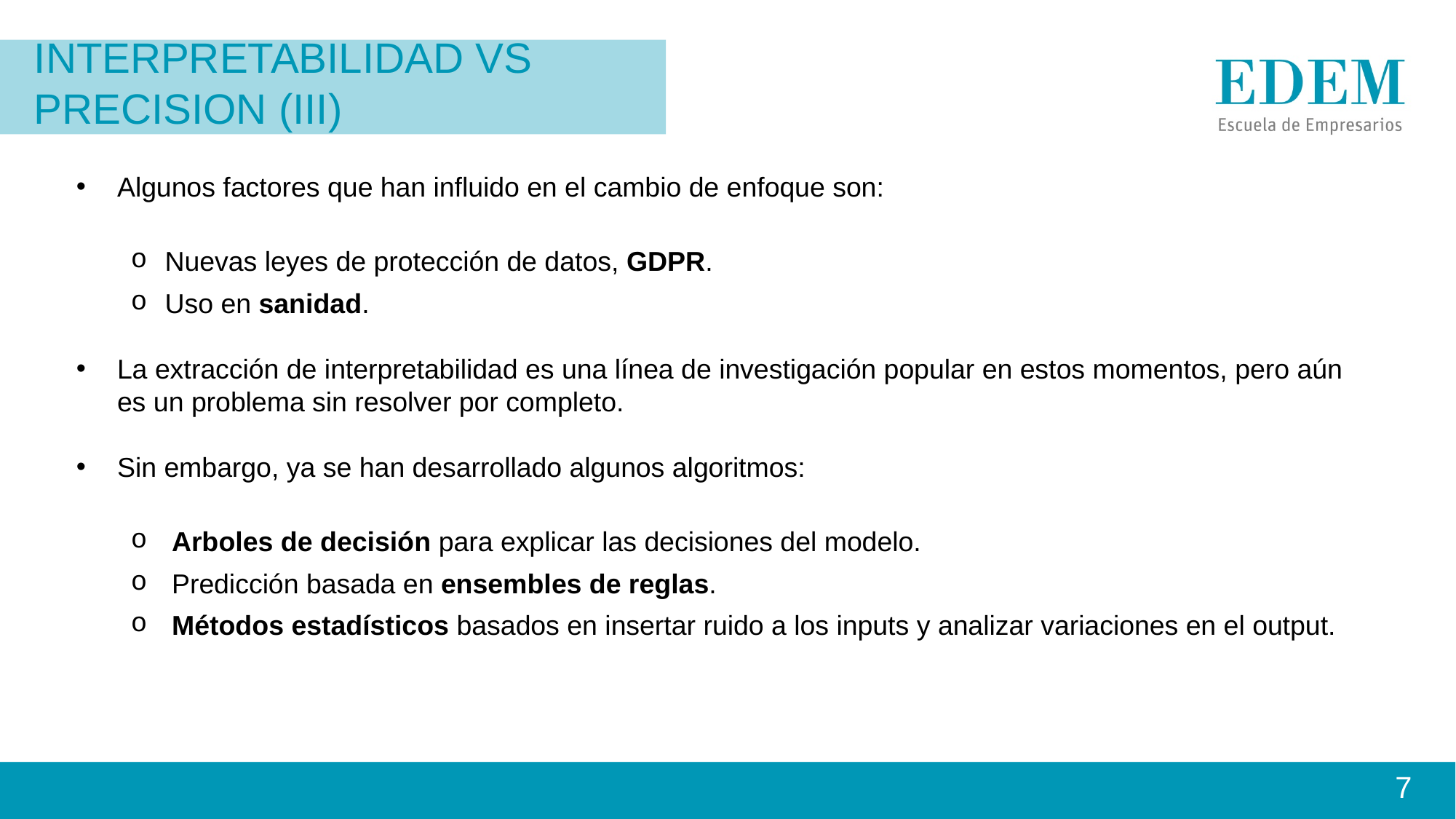

Interpretabilidad vs precision (III)
Algunos factores que han influido en el cambio de enfoque son:

Nuevas leyes de protección de datos, GDPR.
Uso en sanidad.

La extracción de interpretabilidad es una línea de investigación popular en estos momentos, pero aún es un problema sin resolver por completo.

Sin embargo, ya se han desarrollado algunos algoritmos:

Arboles de decisión para explicar las decisiones del modelo.
Predicción basada en ensembles de reglas.
Métodos estadísticos basados en insertar ruido a los inputs y analizar variaciones en el output.